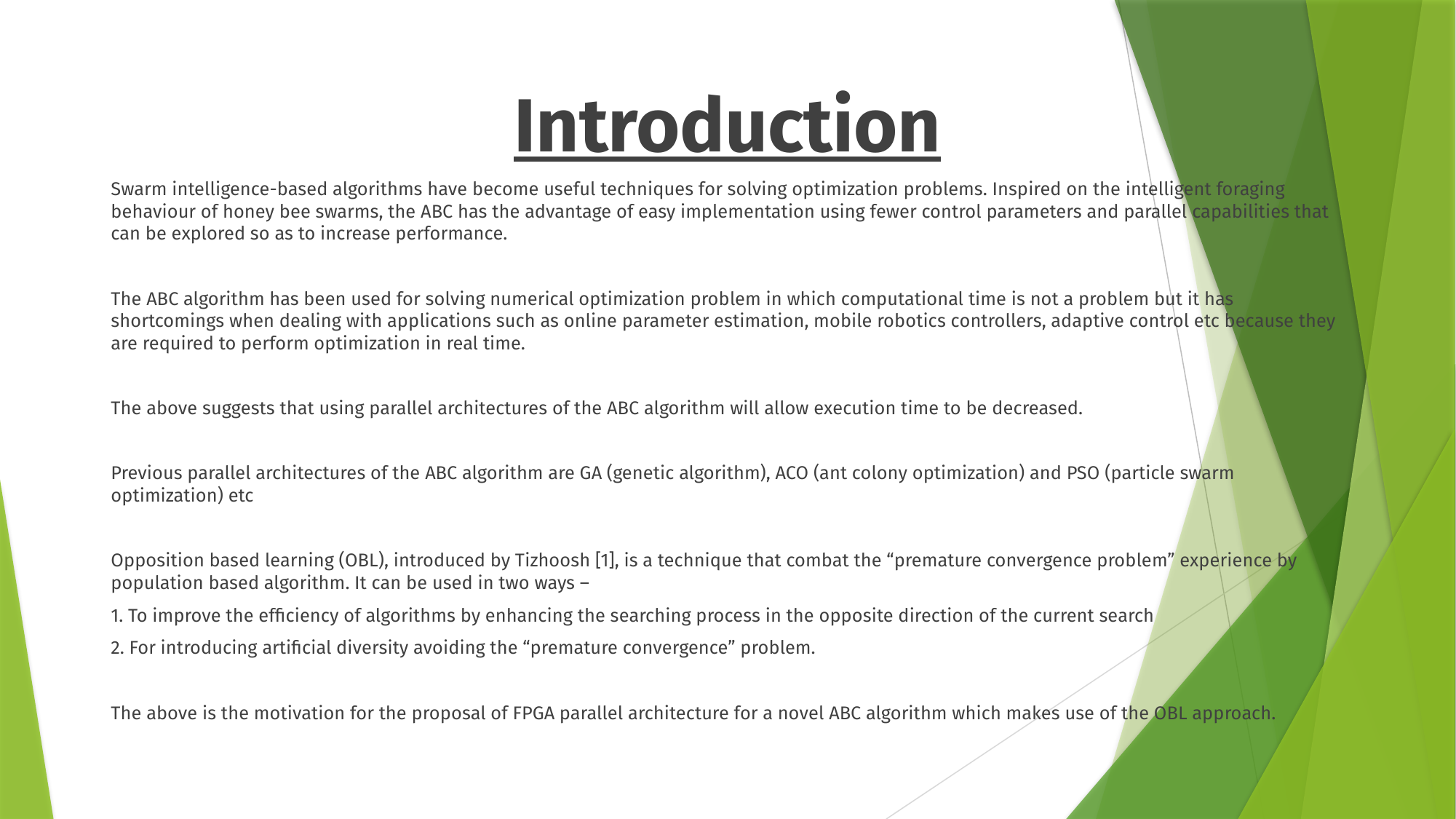

Introduction
Swarm intelligence-based algorithms have become useful techniques for solving optimization problems. Inspired on the intelligent foraging behaviour of honey bee swarms, the ABC has the advantage of easy implementation using fewer control parameters and parallel capabilities that can be explored so as to increase performance.

The ABC algorithm has been used for solving numerical optimization problem in which computational time is not a problem but it has shortcomings when dealing with applications such as online parameter estimation, mobile robotics controllers, adaptive control etc because they are required to perform optimization in real time.

The above suggests that using parallel architectures of the ABC algorithm will allow execution time to be decreased.

Previous parallel architectures of the ABC algorithm are GA (genetic algorithm), ACO (ant colony optimization) and PSO (particle swarm optimization) etc

Opposition based learning (OBL), introduced by Tizhoosh [1], is a technique that combat the “premature convergence problem” experience by population based algorithm. It can be used in two ways –
1. To improve the efficiency of algorithms by enhancing the searching process in the opposite direction of the current search
2. For introducing artificial diversity avoiding the “premature convergence” problem.

The above is the motivation for the proposal of FPGA parallel architecture for a novel ABC algorithm which makes use of the OBL approach.